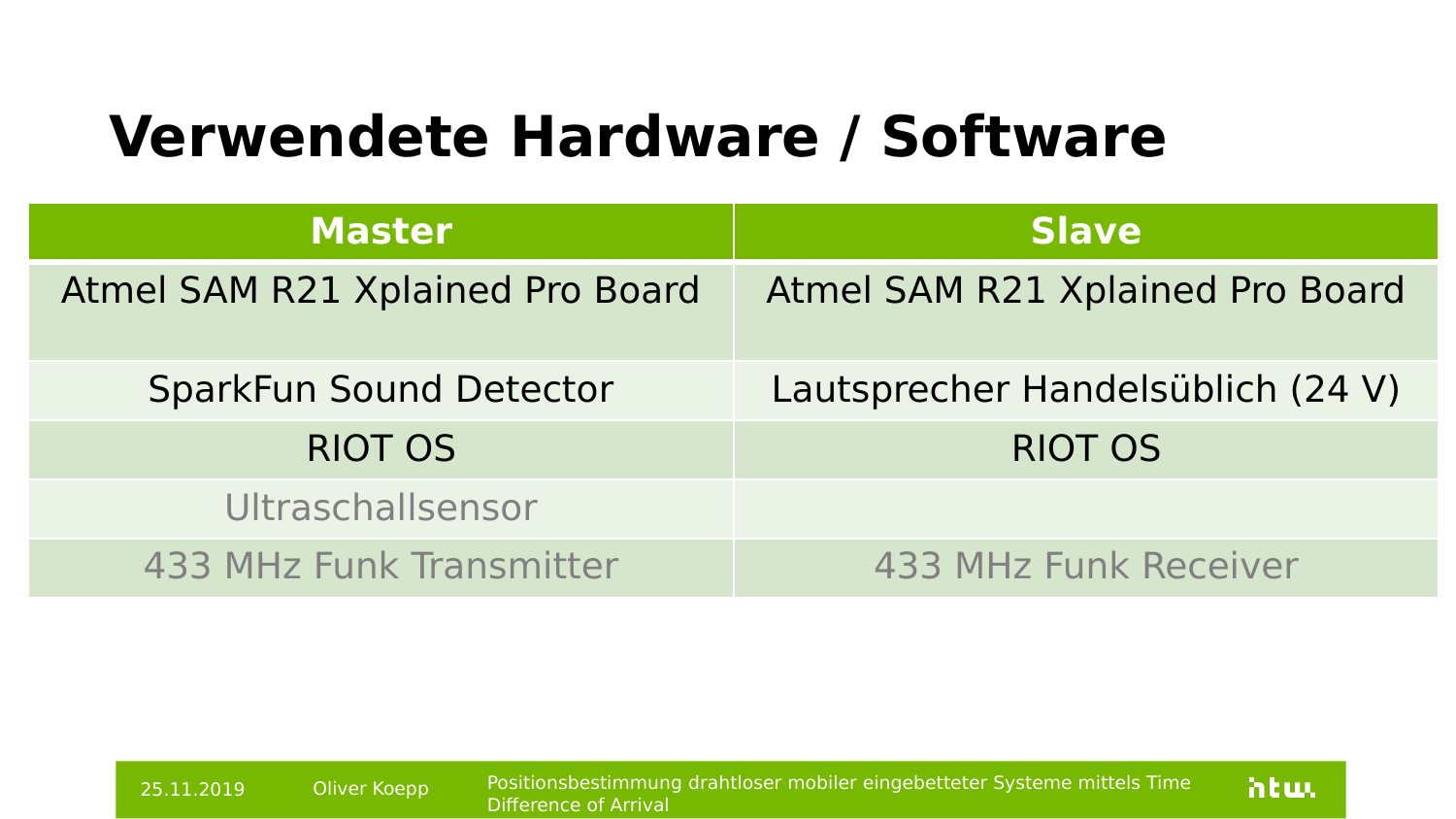

# Verwendete Hardware / Software
| Master | Slave |
| --- | --- |
| Atmel SAM R21 Xplained Pro Board | Atmel SAM R21 Xplained Pro Board |
| SparkFun Sound Detector | Lautsprecher Handelsüblich (24 V) |
| RIOT OS | RIOT OS |
| Ultraschallsensor |  |
| 433 MHz Funk Transmitter | 433 MHz Funk Receiver |
Oliver Koepp
25.11.2019
Positionsbestimmung drahtloser mobiler eingebetteter Systeme mittels Time Difference of Arrival